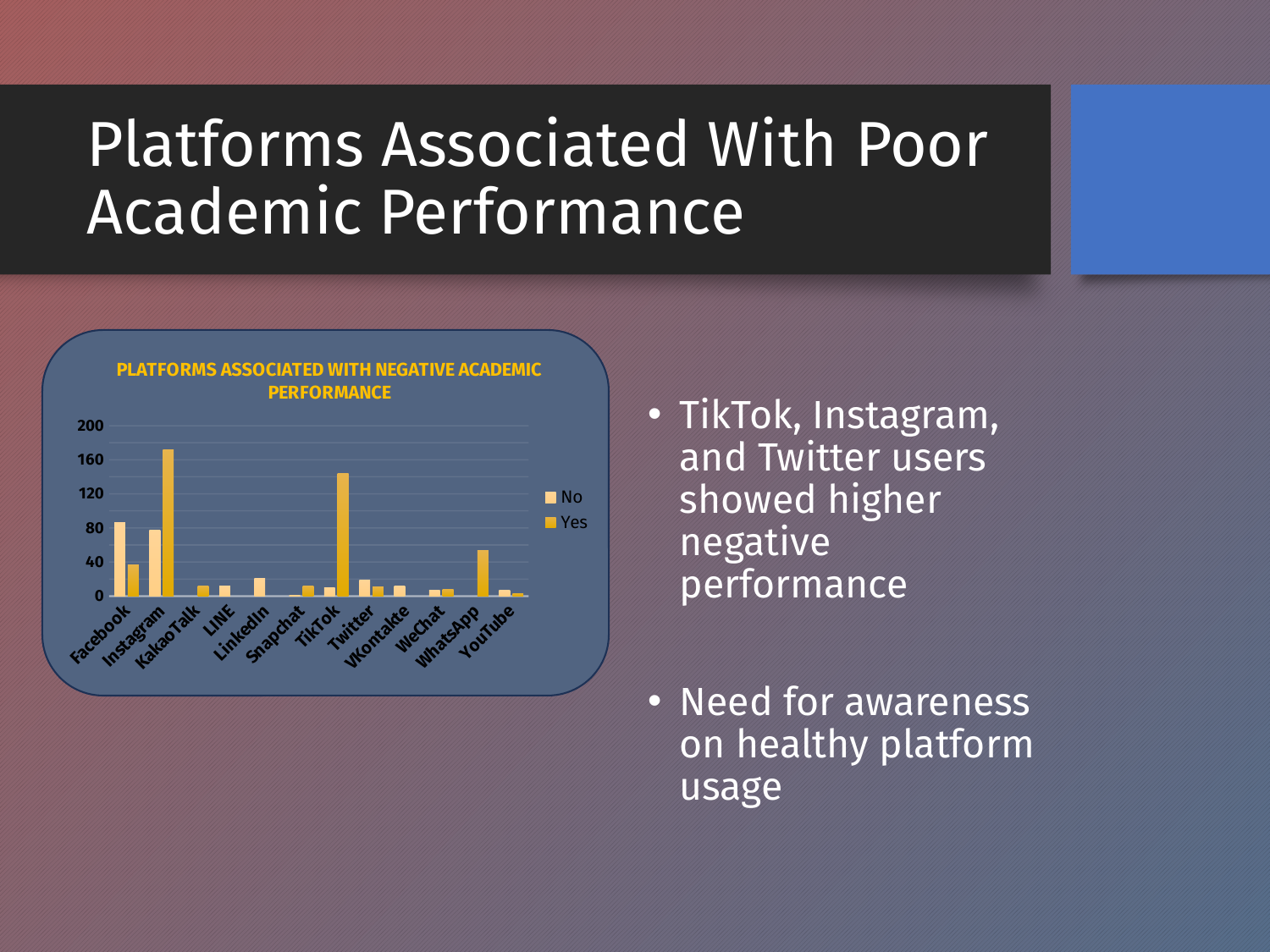

# Platforms Associated With Poor Academic Performance

TikTok, Instagram, and Twitter users showed higher negative performance

Need for awareness on healthy platform usage

### Chart: PLATFORMS ASSOCIATED WITH NEGATIVE ACADEMIC PERFORMANCE

| Category | No | Yes |
|---|---|---|
| Facebook | 86.0 | 37.0 |
| Instagram | 77.0 | 172.0 |
| KakaoTalk | None | 12.0 |
| LINE | 12.0 | None |
| LinkedIn | 21.0 | None |
| Snapchat | 1.0 | 12.0 |
| TikTok | 10.0 | 144.0 |
| Twitter | 19.0 | 11.0 |
| VKontakte | 12.0 | None |
| WeChat | 7.0 | 8.0 |
| WhatsApp | None | 54.0 |
| YouTube | 7.0 | 3.0 |